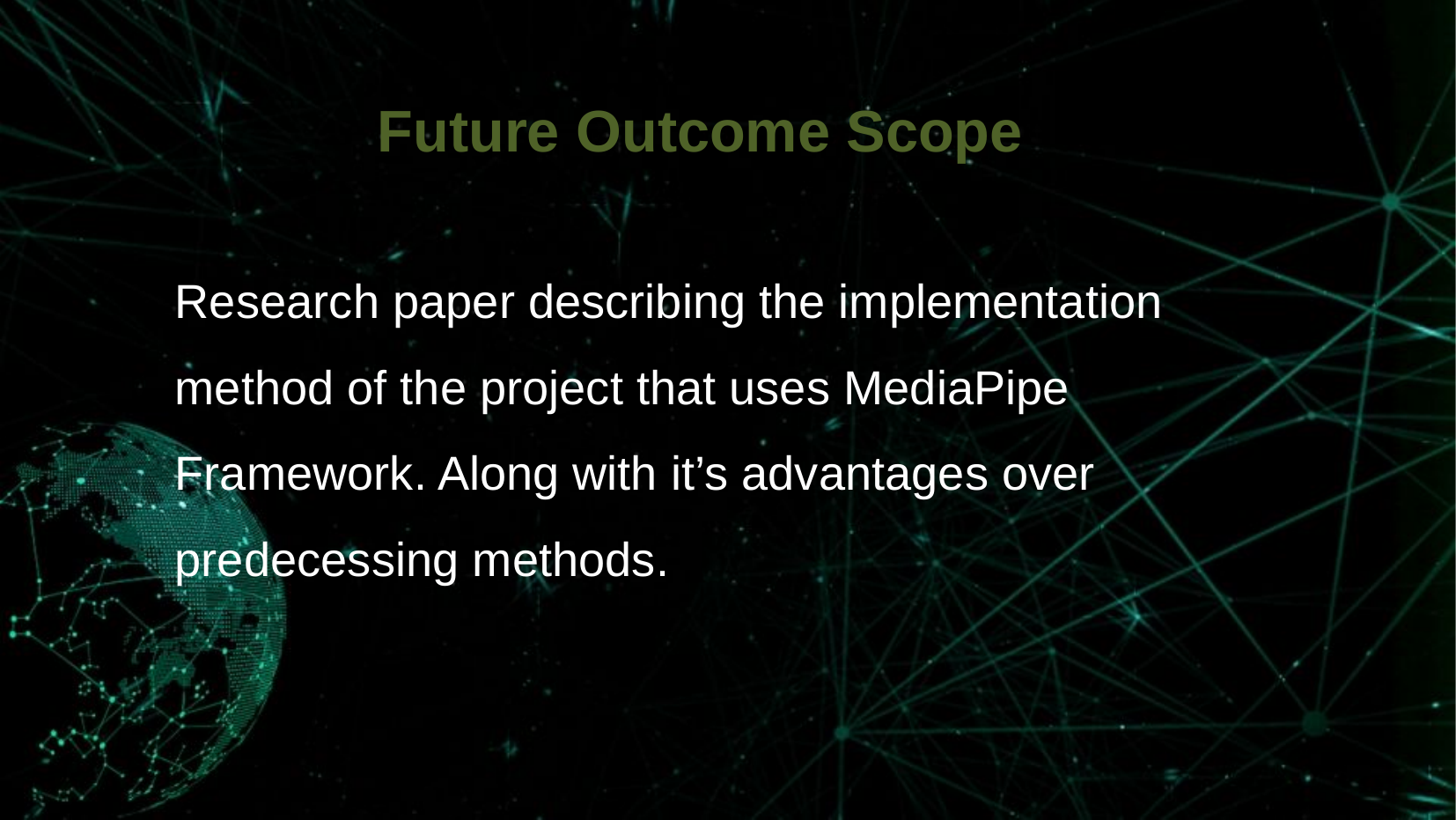

Future Outcome Scope
Research paper describing the implementation method of the project that uses MediaPipe Framework. Along with it’s advantages over predecessing methods.